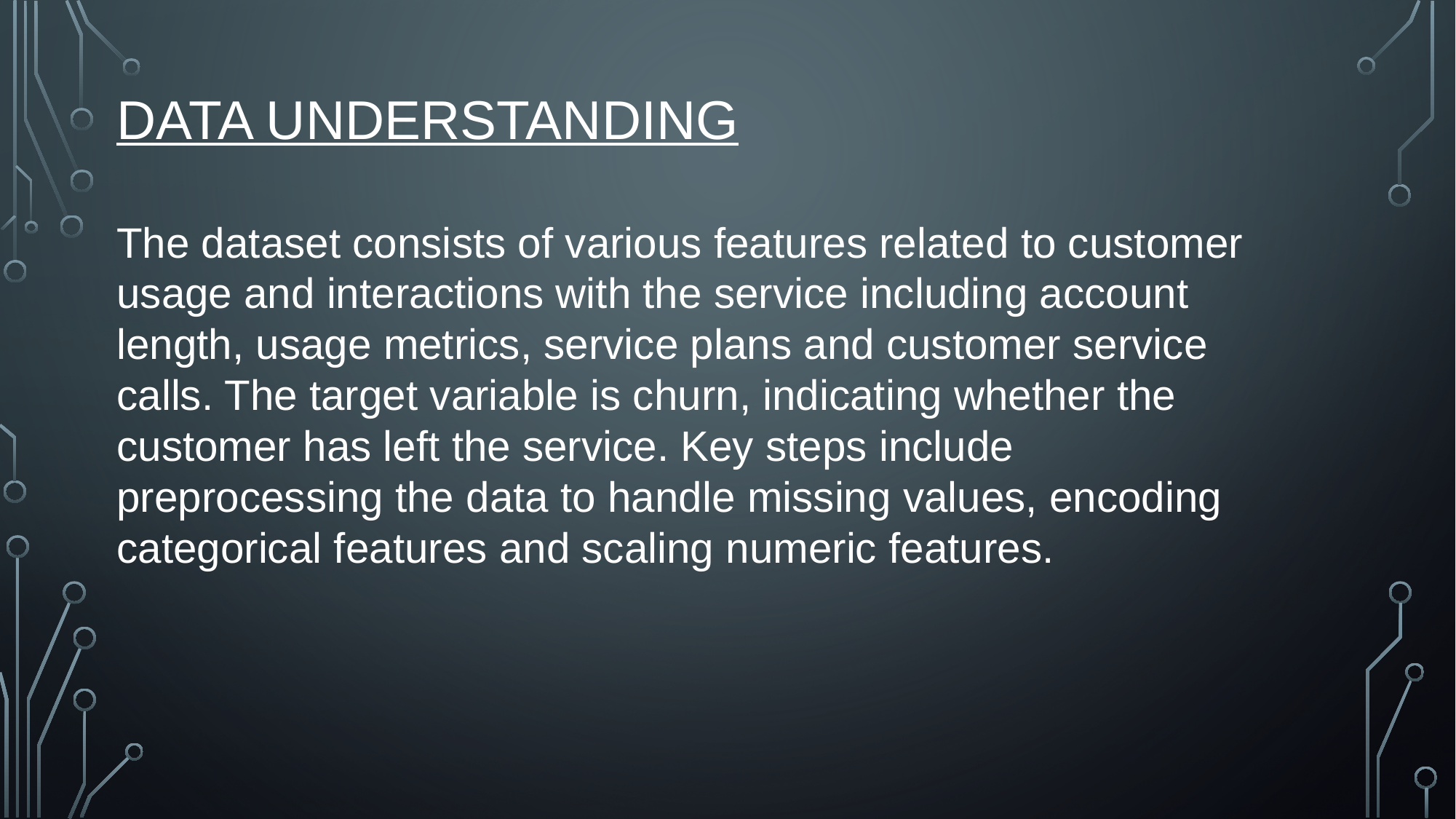

# DATA UNDERSTANDING
The dataset consists of various features related to customer usage and interactions with the service including account length, usage metrics, service plans and customer service calls. The target variable is churn, indicating whether the customer has left the service. Key steps include preprocessing the data to handle missing values, encoding categorical features and scaling numeric features.